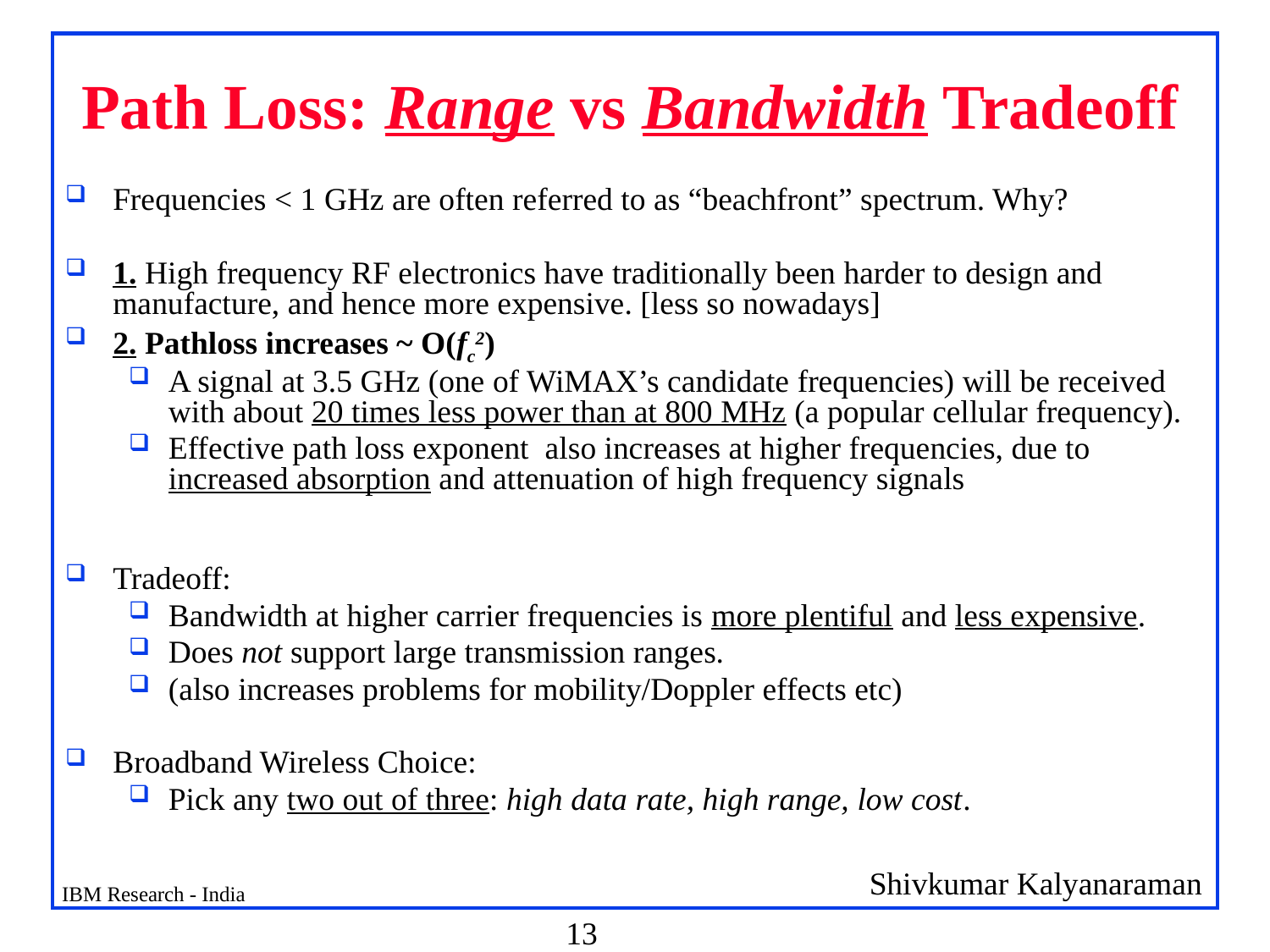

# Path Loss: Range vs Bandwidth Tradeoff
Frequencies < 1 GHz are often referred to as “beachfront” spectrum. Why?

1. High frequency RF electronics have traditionally been harder to design and manufacture, and hence more expensive. [less so nowadays]
2. Pathloss increases ~ O(fc2)
A signal at 3.5 GHz (one of WiMAX’s candidate frequencies) will be received with about 20 times less power than at 800 MHz (a popular cellular frequency).
Effective path loss exponent  also increases at higher frequencies, due to increased absorption and attenuation of high frequency signals

Tradeoff:
Bandwidth at higher carrier frequencies is more plentiful and less expensive.
Does not support large transmission ranges.
(also increases problems for mobility/Doppler effects etc)

Broadband Wireless Choice:
Pick any two out of three: high data rate, high range, low cost.